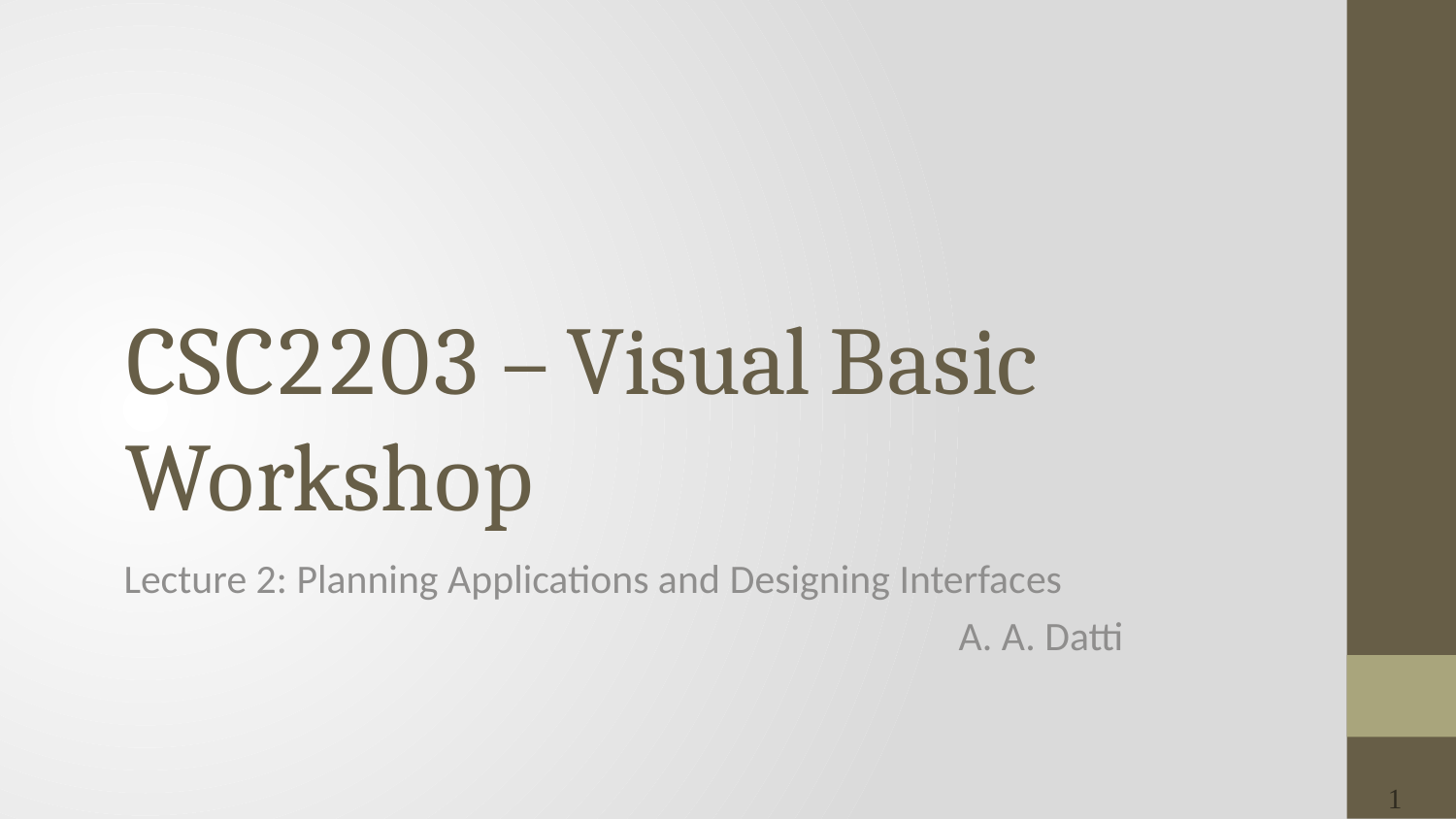

# CSC2203 – Visual Basic Workshop
Lecture 2: Planning Applications and Designing Interfaces
A. A. Datti

1